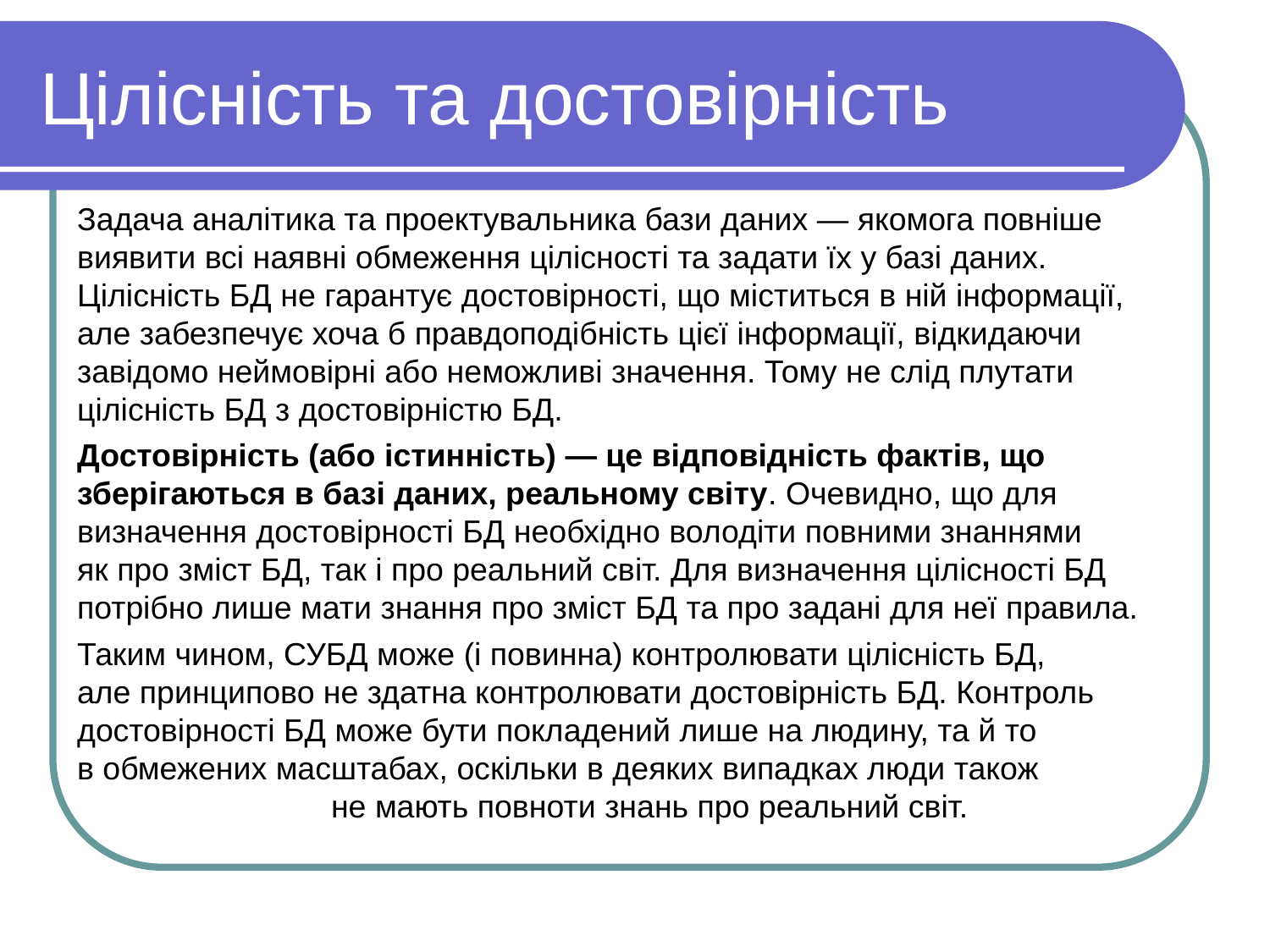

Цілісність та достовірність
Задача аналітика та проектувальника бази даних — якомога повніше виявити всі наявні обмеження цілісності та задати їх у базі даних. Цілісність БД не гарантує достовірності, що міститься в ній інформації, але забезпечує хоча б правдоподібність цієї інформації, відкидаючи завідомо неймовірні або неможливі значення. Тому не слід плутати цілісність БД з достовірністю БД.
Достовірність (або істинність) — це відповідність фактів, що зберігаються в базі даних, реальному світу. Очевидно, що для визначення достовірності БД необхідно володіти повними знаннями        як про зміст БД, так і про реальний світ. Для визначення цілісності БД потрібно лише мати знання про зміст БД та про задані для неї правила.
Таким чином, СУБД може (і повинна) контролювати цілісність БД,          але принципово не здатна контролювати достовірність БД. Контроль достовірності БД може бути покладений лише на людину, та й то               в обмежених масштабах, оскільки в деяких випадках люди також             		не мають повноти знань про реальний світ.